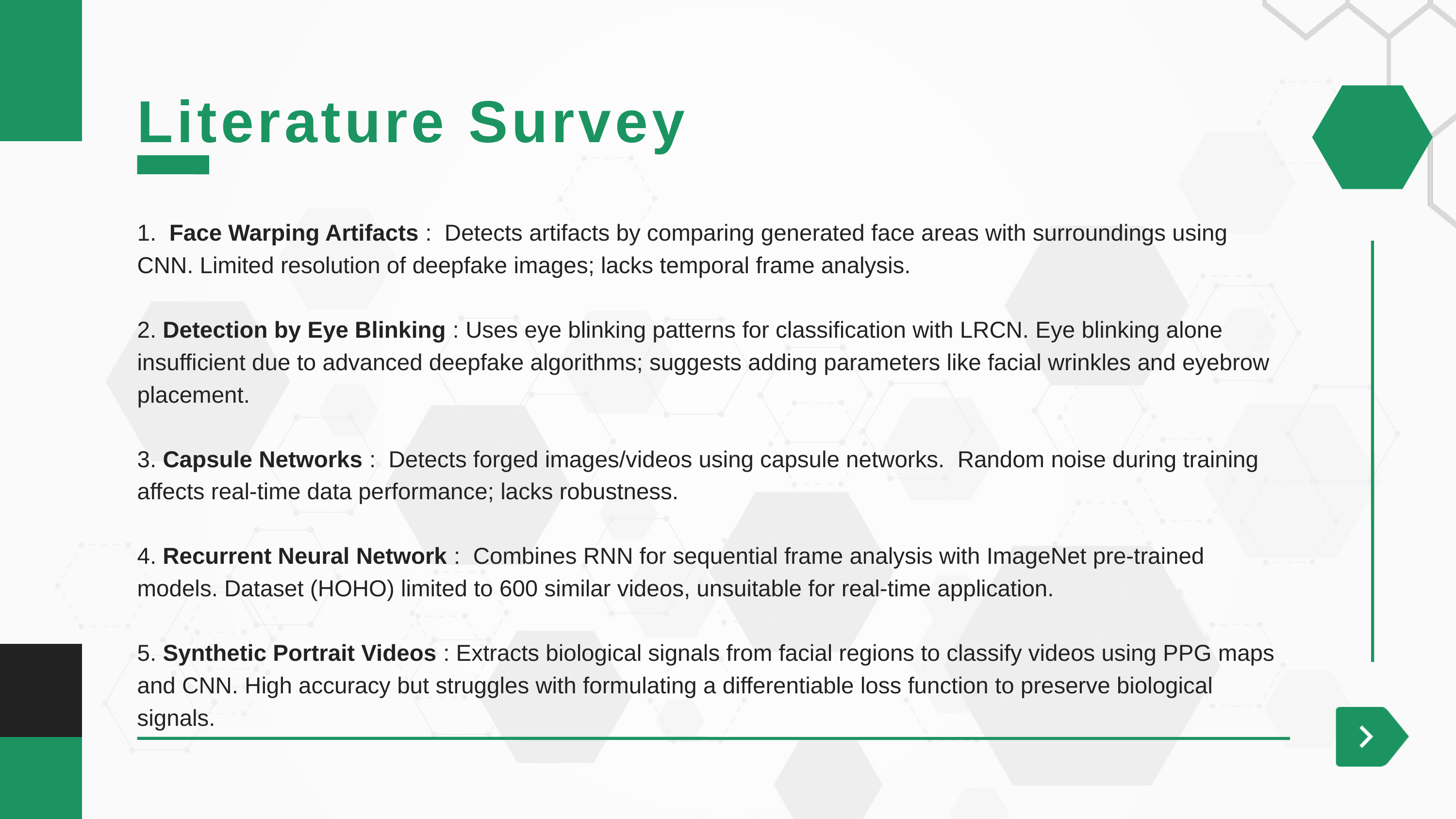

Literature Survey

1.  Face Warping Artifacts :  Detects artifacts by comparing generated face areas with surroundings using CNN. Limited resolution of deepfake images; lacks temporal frame analysis.

2. Detection by Eye Blinking : Uses eye blinking patterns for classification with LRCN. Eye blinking alone insufficient due to advanced deepfake algorithms; suggests adding parameters like facial wrinkles and eyebrow placement.

3. Capsule Networks :  Detects forged images/videos using capsule networks.  Random noise during training affects real-time data performance; lacks robustness.

4. Recurrent Neural Network :  Combines RNN for sequential frame analysis with ImageNet pre-trained models. Dataset (HOHO) limited to 600 similar videos, unsuitable for real-time application.

5. Synthetic Portrait Videos : Extracts biological signals from facial regions to classify videos using PPG maps and CNN. High accuracy but struggles with formulating a differentiable loss function to preserve biological signals.